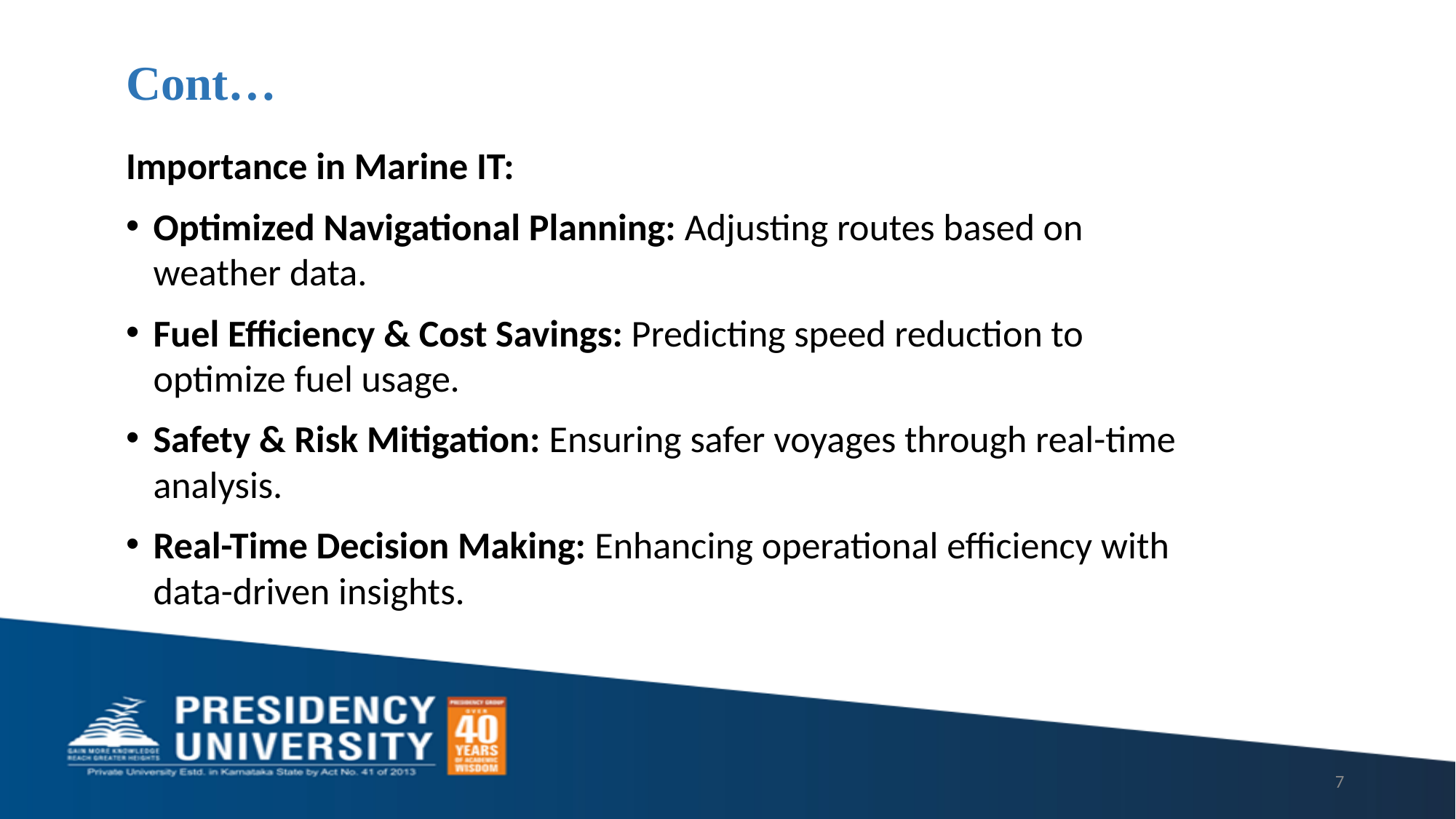

# Cont…
Importance in Marine IT:
Optimized Navigational Planning: Adjusting routes based on weather data.
Fuel Efficiency & Cost Savings: Predicting speed reduction to optimize fuel usage.
Safety & Risk Mitigation: Ensuring safer voyages through real-time analysis.
Real-Time Decision Making: Enhancing operational efficiency with data-driven insights.

7